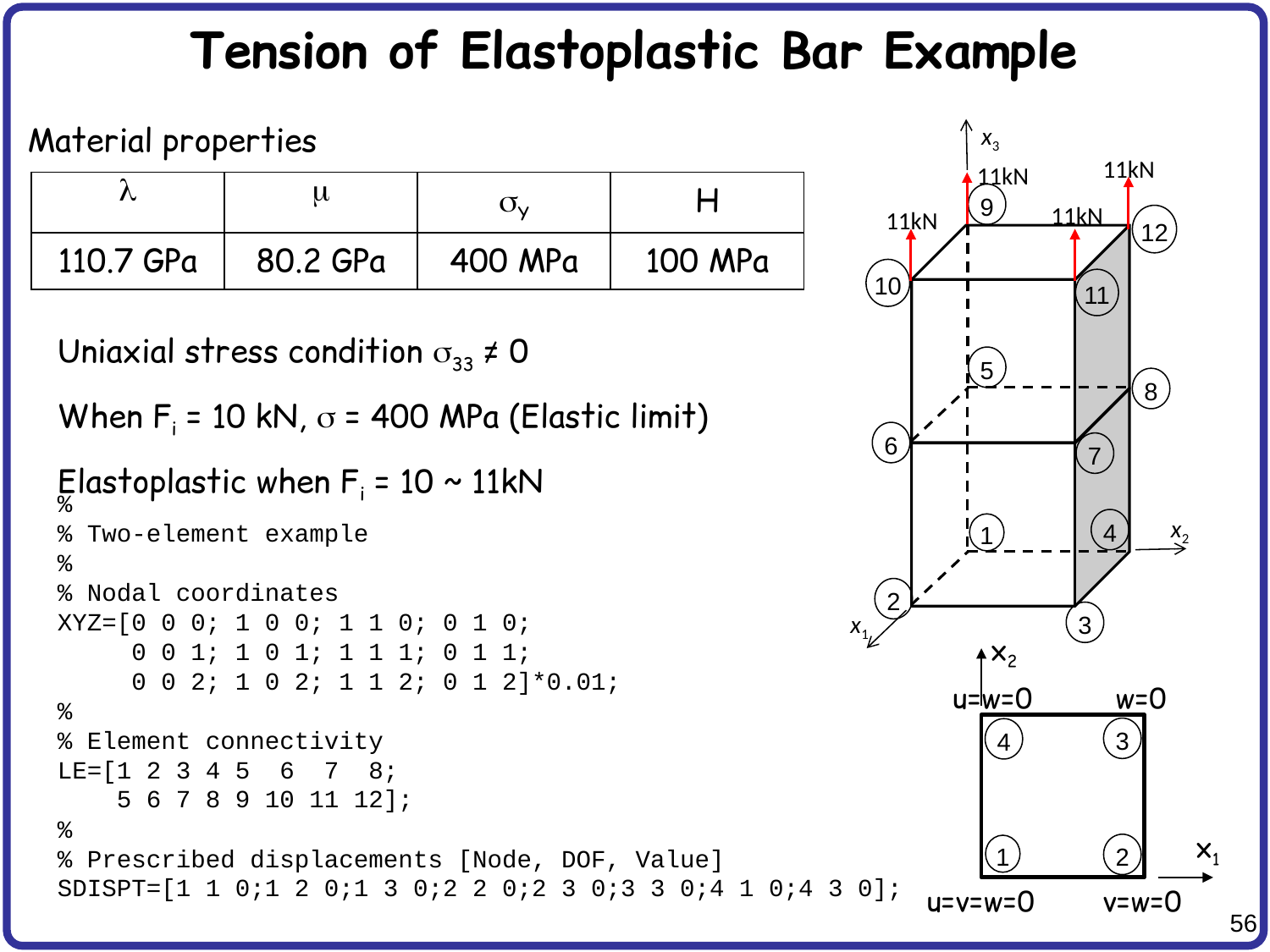

# Tension of Elastoplastic Bar Example
Material properties
x3
11kN
11kN
9
11kN
11kN
12

10
11
5
8

6
7
x2
4
1
2
3
x1
| λ | μ | σY | H |
| --- | --- | --- | --- |
| 110.7 GPa | 80.2 GPa | 400 MPa | 100 MPa |
Uniaxial stress condition σ33 ≠ 0
When Fi = 10 kN, σ = 400 MPa (Elastic limit)
Elastoplastic when Fi = 10 ~ 11kN
%
% Two-element example
%
% Nodal coordinates
XYZ=[0 0 0; 1 0 0; 1 1 0; 0 1 0;
     0 0 1; 1 0 1; 1 1 1; 0 1 1;
     0 0 2; 1 0 2; 1 1 2; 0 1 2]*0.01;
%
% Element connectivity
LE=[1 2 3 4 5  6  7  8;
    5 6 7 8 9 10 11 12];
%
% Prescribed displacements [Node, DOF, Value]
SDISPT=[1 1 0;1 2 0;1 3 0;2 2 0;2 3 0;3 3 0;4 1 0;4 3 0];
x2
u=w=0
w=0

3
4
x1
2
1
v=w=0
u=v=w=0